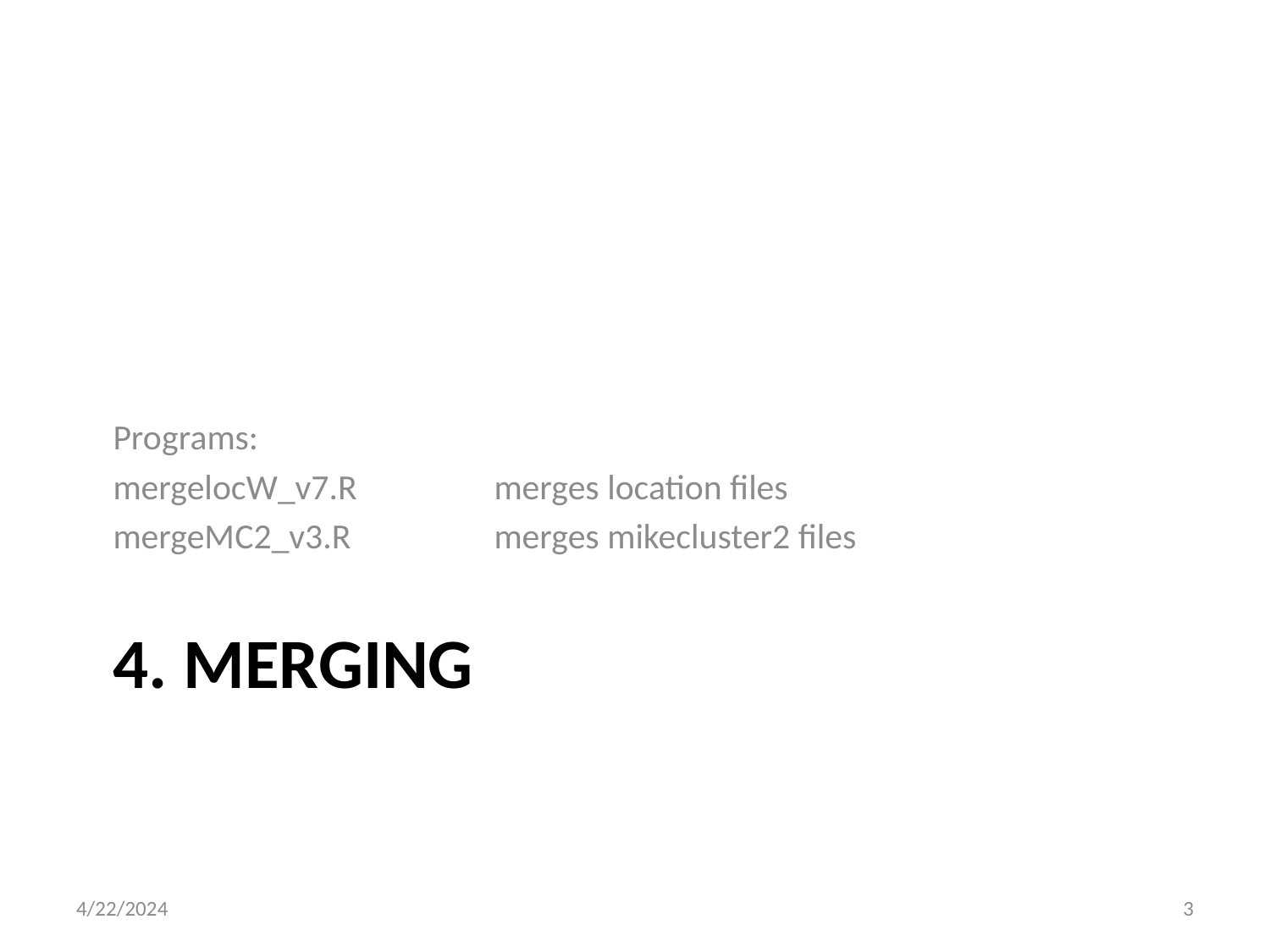

Programs:
mergelocW_v7.R		merges location files
mergeMC2_v3.R    	merges mikecluster2 files

# 4. MERGING
4/22/2024

3